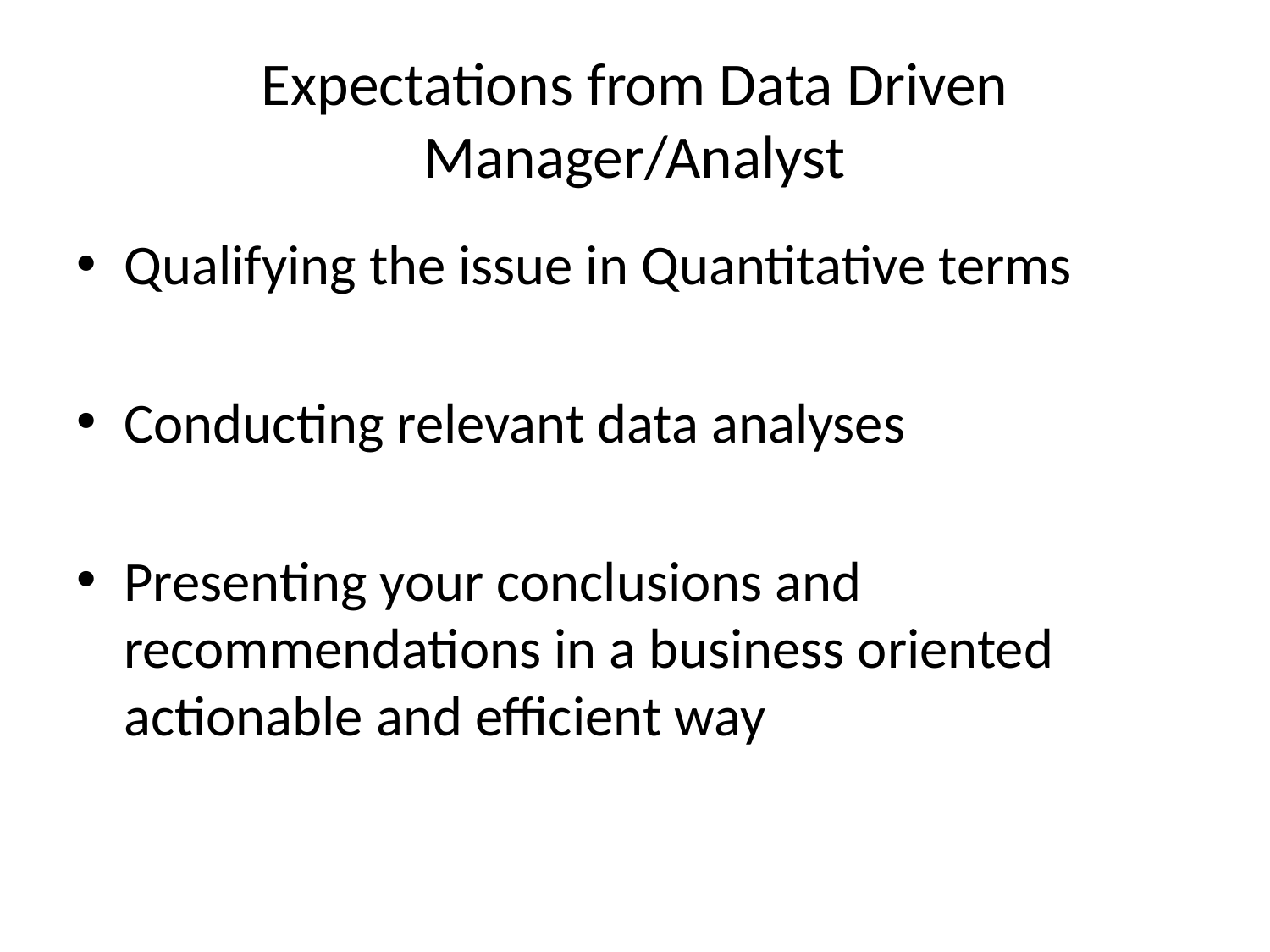

# Expectations from Data Driven Manager/Analyst
Qualifying the issue in Quantitative terms

Conducting relevant data analyses

Presenting your conclusions and recommendations in a business oriented actionable and efficient way